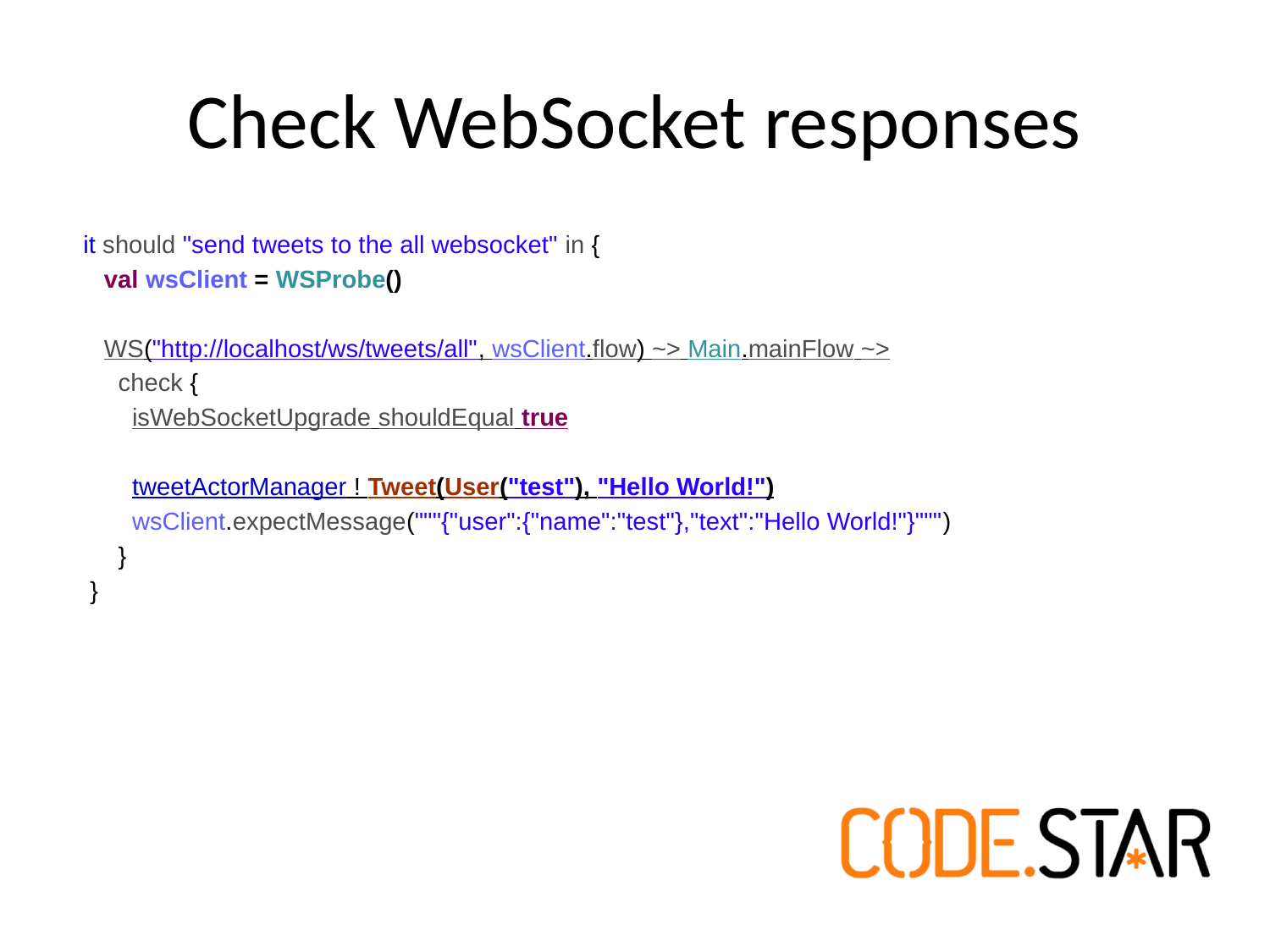

# Check WebSocket responses
 it should "send tweets to the all websocket" in {
    val wsClient = WSProbe()

    WS("http://localhost/ws/tweets/all", wsClient.flow) ~> Main.mainFlow ~>
      check {
        isWebSocketUpgrade shouldEqual true

        tweetActorManager ! Tweet(User("test"), "Hello World!")
        wsClient.expectMessage("""{"user":{"name":"test"},"text":"Hello World!"}""")
      }
  }